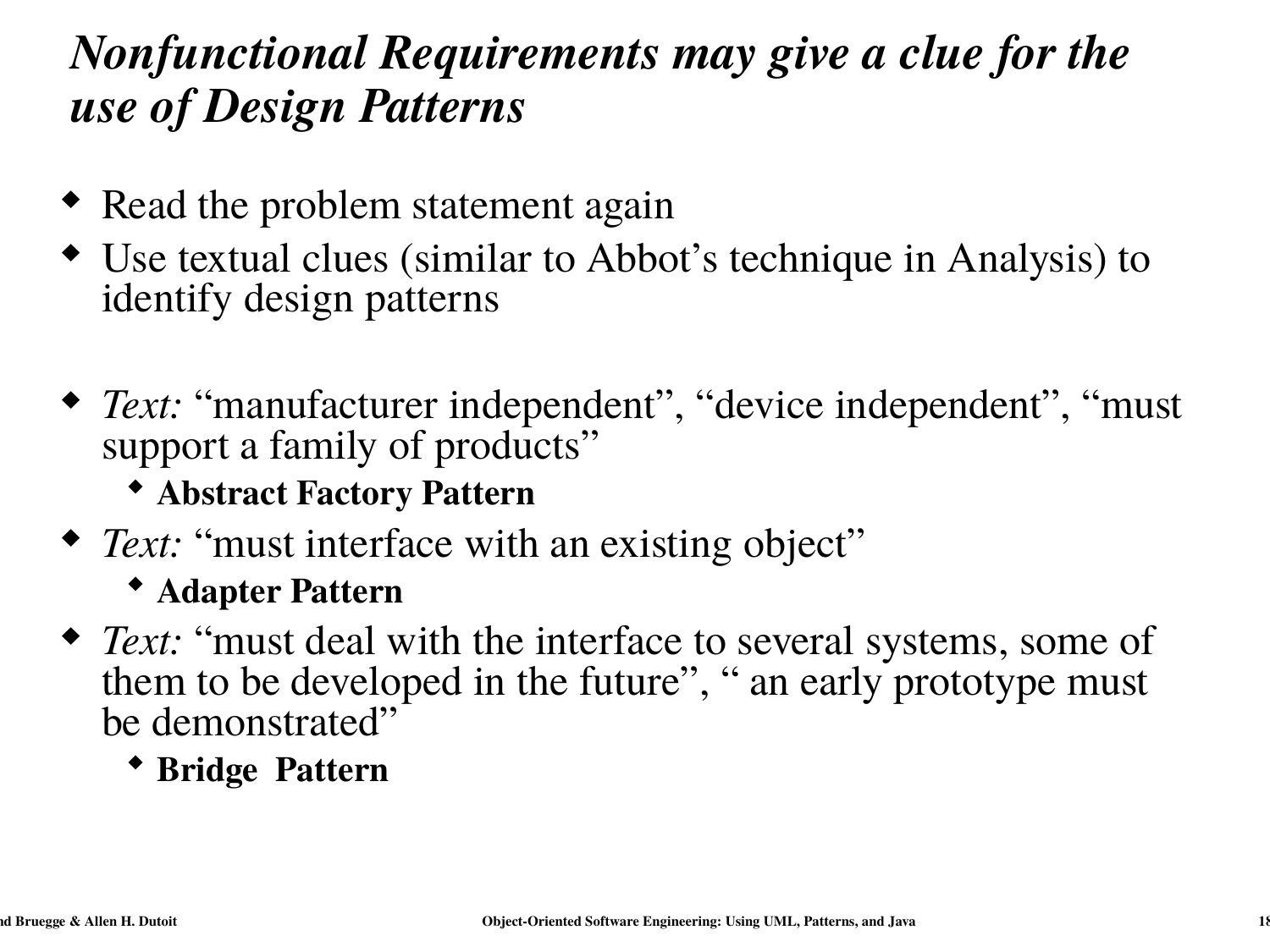

# Nonfunctional Requirements may give a clue for the use of Design Patterns
Read the problem statement again
Use textual clues (similar to Abbot’s technique in Analysis) to identify design patterns

Text: “manufacturer independent”, “device independent”, “must support a family of products”
Abstract Factory Pattern
Text: “must interface with an existing object”
Adapter Pattern
Text: “must deal with the interface to several systems, some of them to be developed in the future”, “ an early prototype must be demonstrated”
Bridge  Pattern